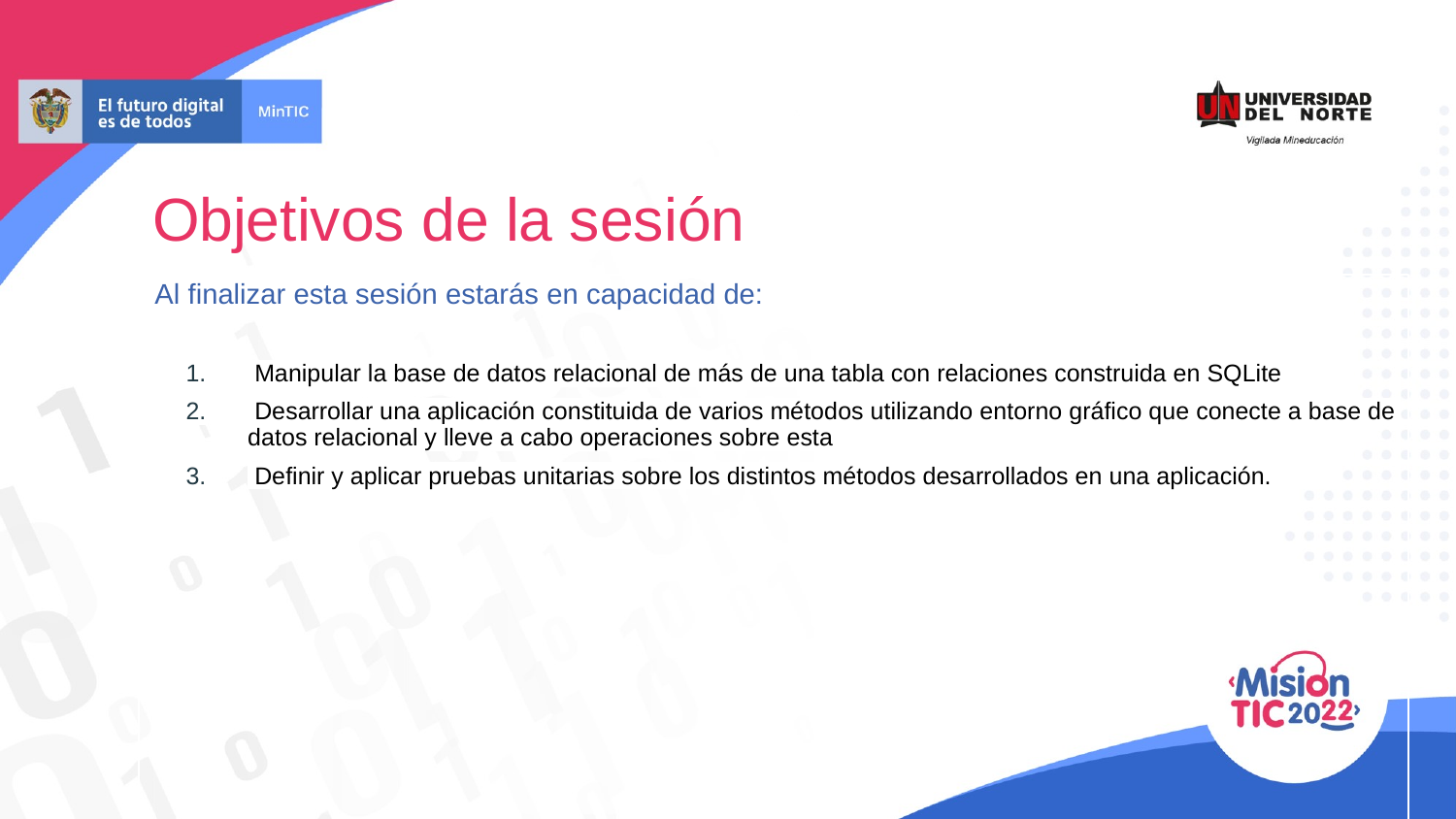

# Objetivos de la sesión
  Al finalizar esta sesión estarás en capacidad de:

 Manipular la base de datos relacional de más de una tabla con relaciones construida en SQLite
 Desarrollar una aplicación constituida de varios métodos utilizando entorno gráfico que conecte a base de datos relacional y lleve a cabo operaciones sobre esta
 Definir y aplicar pruebas unitarias sobre los distintos métodos desarrollados en una aplicación.